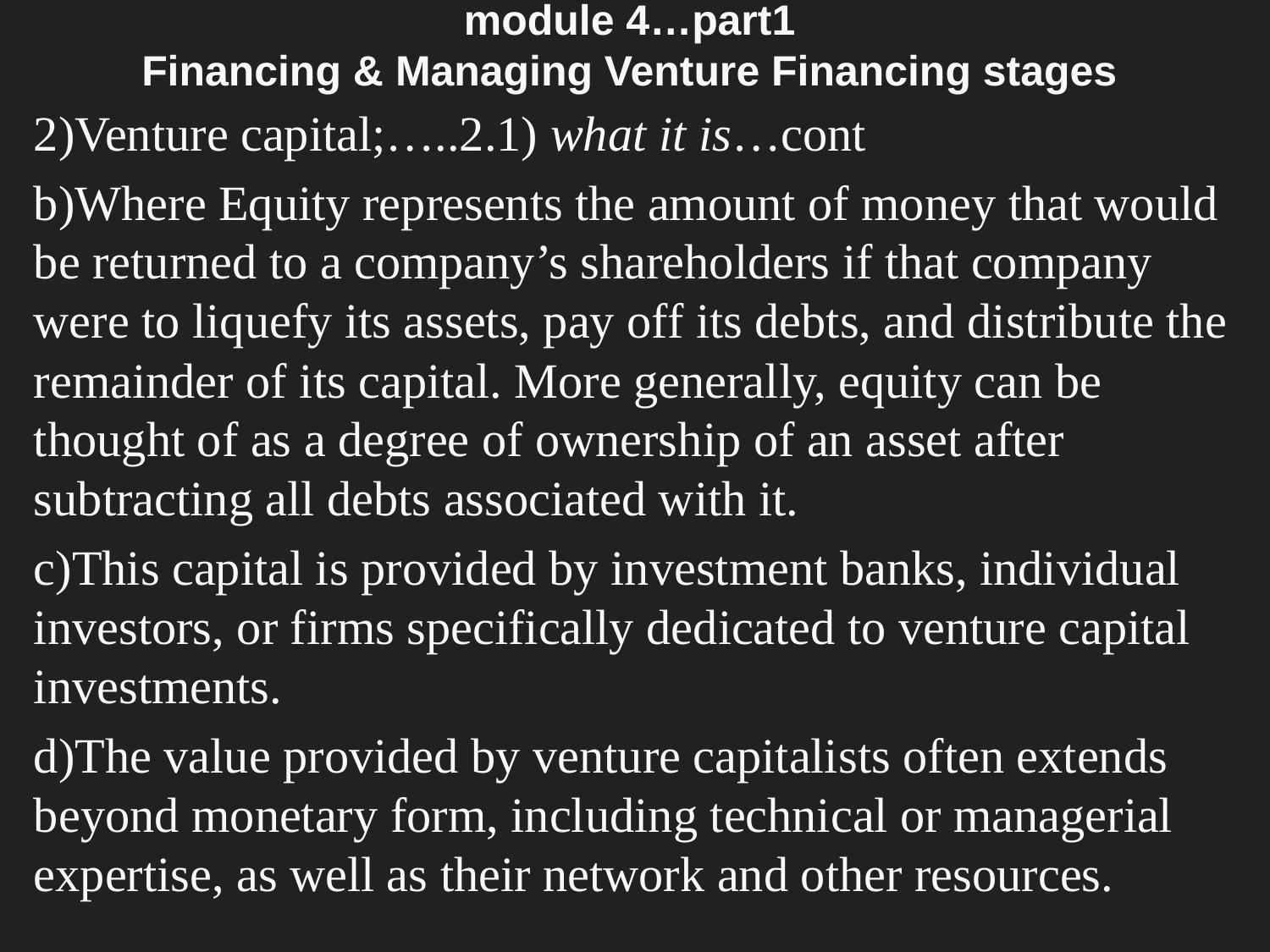

# module 4…part1 Financing & Managing Venture Financing stages
2)Venture capital;…..2.1) what it is…cont
b)Where Equity represents the amount of money that would be returned to a company’s shareholders if that company were to liquefy its assets, pay off its debts, and distribute the remainder of its capital. More generally, equity can be thought of as a degree of ownership of an asset after subtracting all debts associated with it.
c)This capital is provided by investment banks, individual investors, or firms specifically dedicated to venture capital investments.
d)The value provided by venture capitalists often extends beyond monetary form, including technical or managerial expertise, as well as their network and other resources.